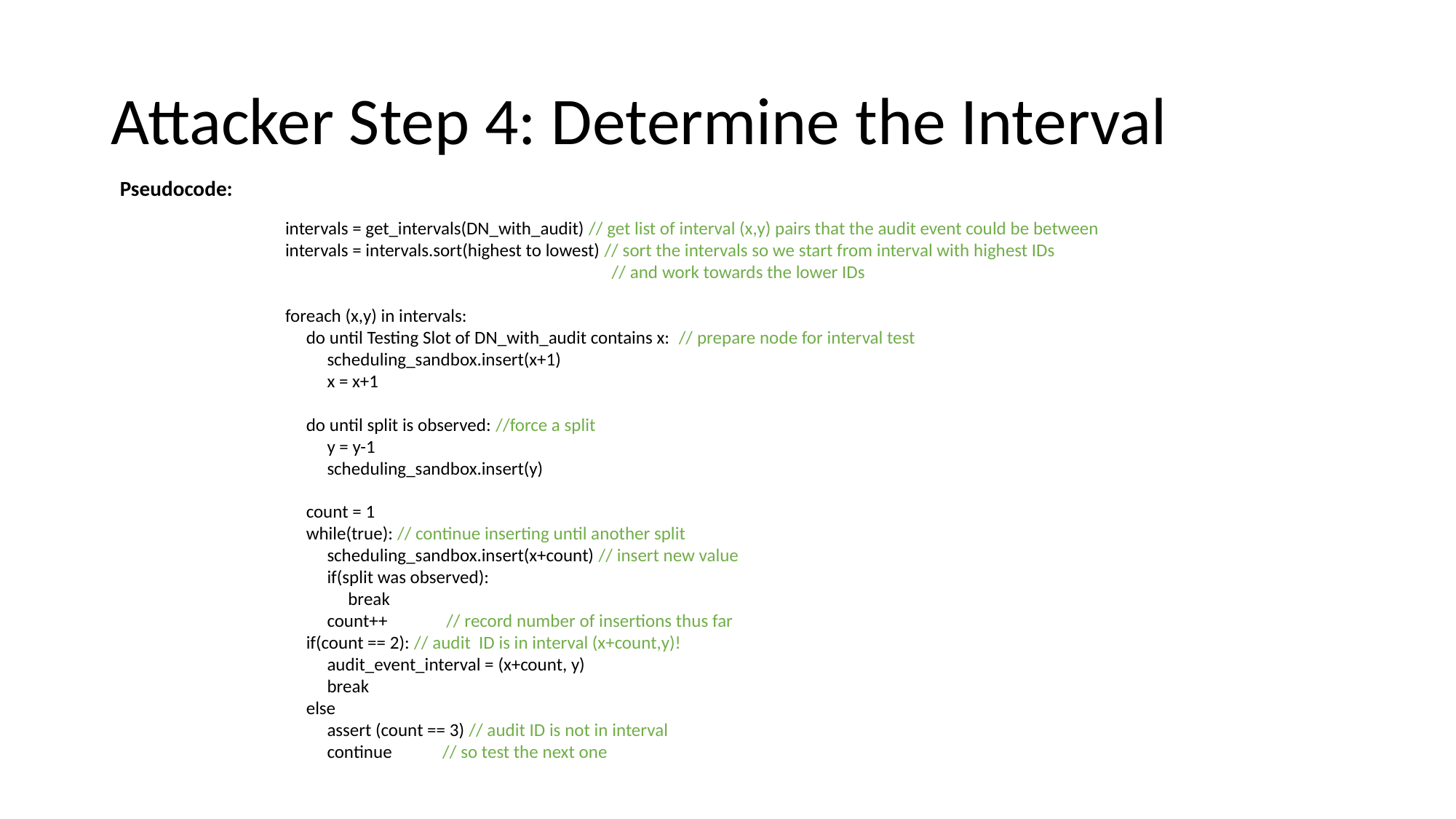

# Attacker Step 4: Determine the Interval
Pseudocode:
intervals = get_intervals(DN_with_audit) // get list of interval (x,y) pairs that the audit event could be between
intervals = intervals.sort(highest to lowest) // sort the intervals so we start from interval with highest IDs
                                                                              // and work towards the lower IDs

foreach (x,y) in intervals:
     do until Testing Slot of DN_with_audit contains x:  // prepare node for interval test
          scheduling_sandbox.insert(x+1)
          x = x+1

     do until split is observed: //force a split
          y = y-1
          scheduling_sandbox.insert(y)

     count = 1
     while(true): // continue inserting until another split
          scheduling_sandbox.insert(x+count) // insert new value
          if(split was observed):
               break
          count++              // record number of insertions thus far
     if(count == 2): // audit  ID is in interval (x+count,y)!
          audit_event_interval = (x+count, y)
          break
     else
          assert (count == 3) // audit ID is not in interval
          continue            // so test the next one